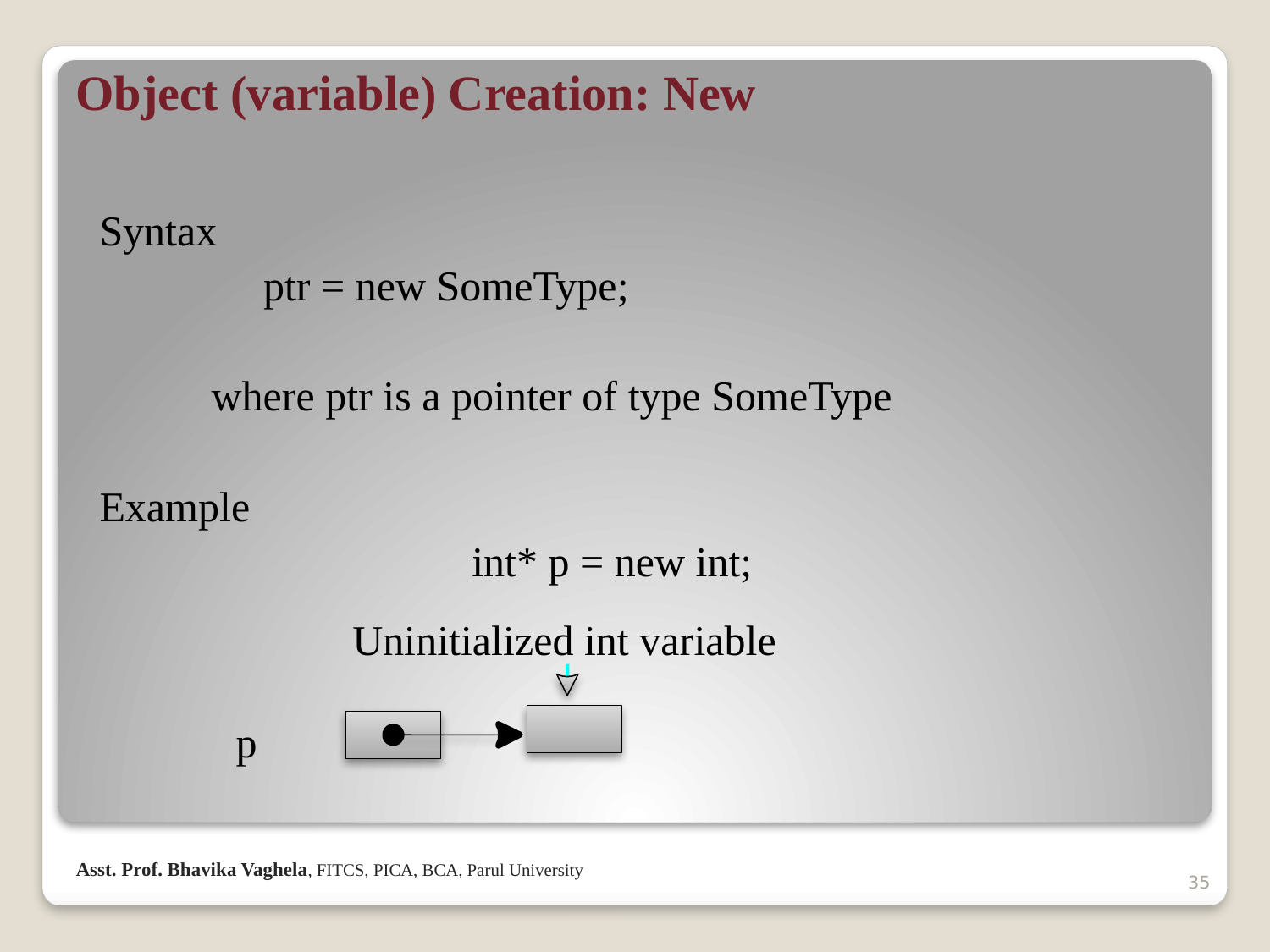

# Object (variable) Creation: New
Syntax
		ptr = new SomeType;

      where ptr is a pointer of type SomeType

Example
			    int* p = new int;

Uninitialized int variable

p

Asst. Prof. Bhavika Vaghela, FITCS, PICA, BCA, Parul University
35